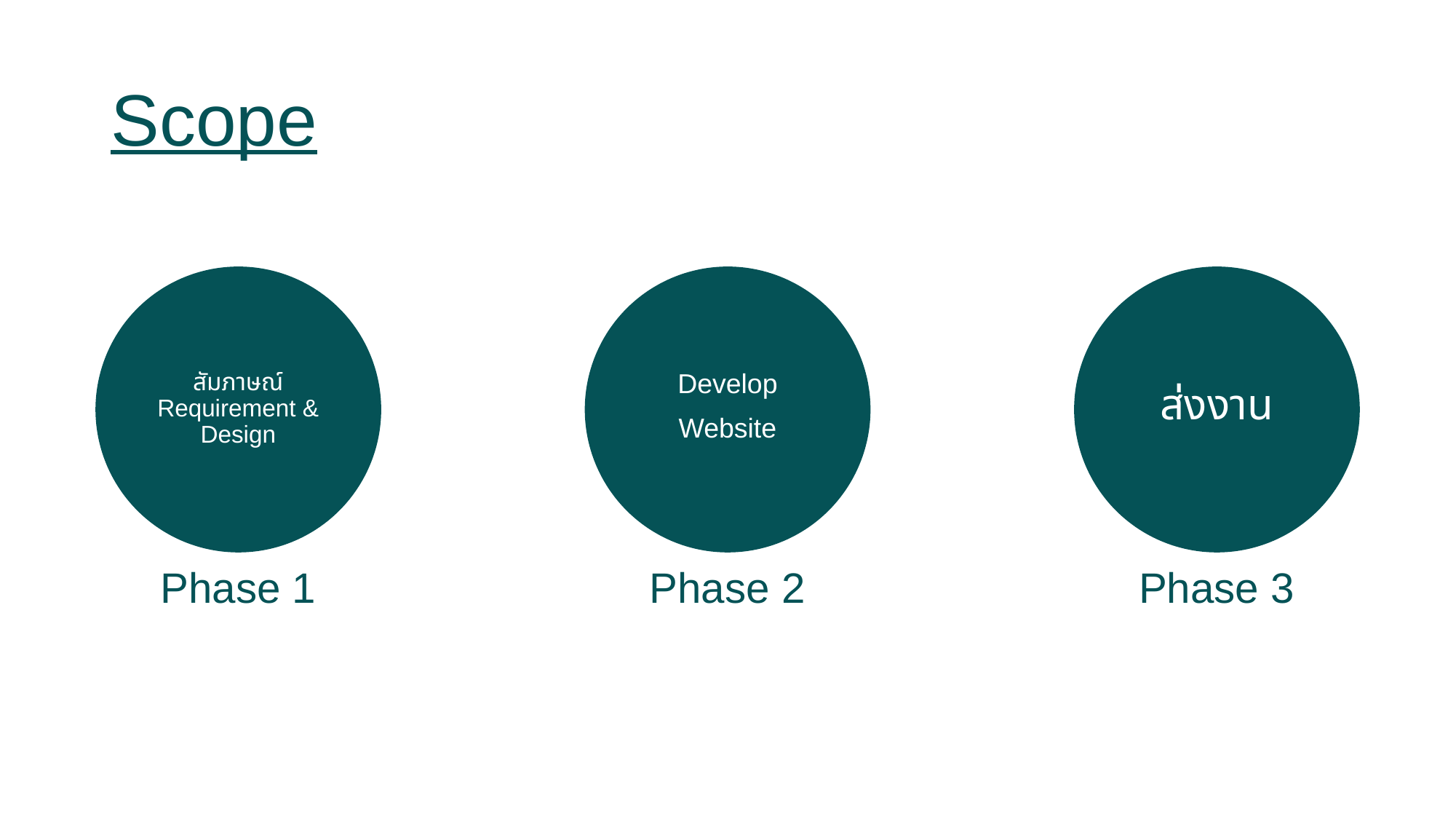

# Scope

สัมภาษณ์ Requirement & Design
Develop
Website
ส่งงาน
Phase 3
Phase 1
Phase 2